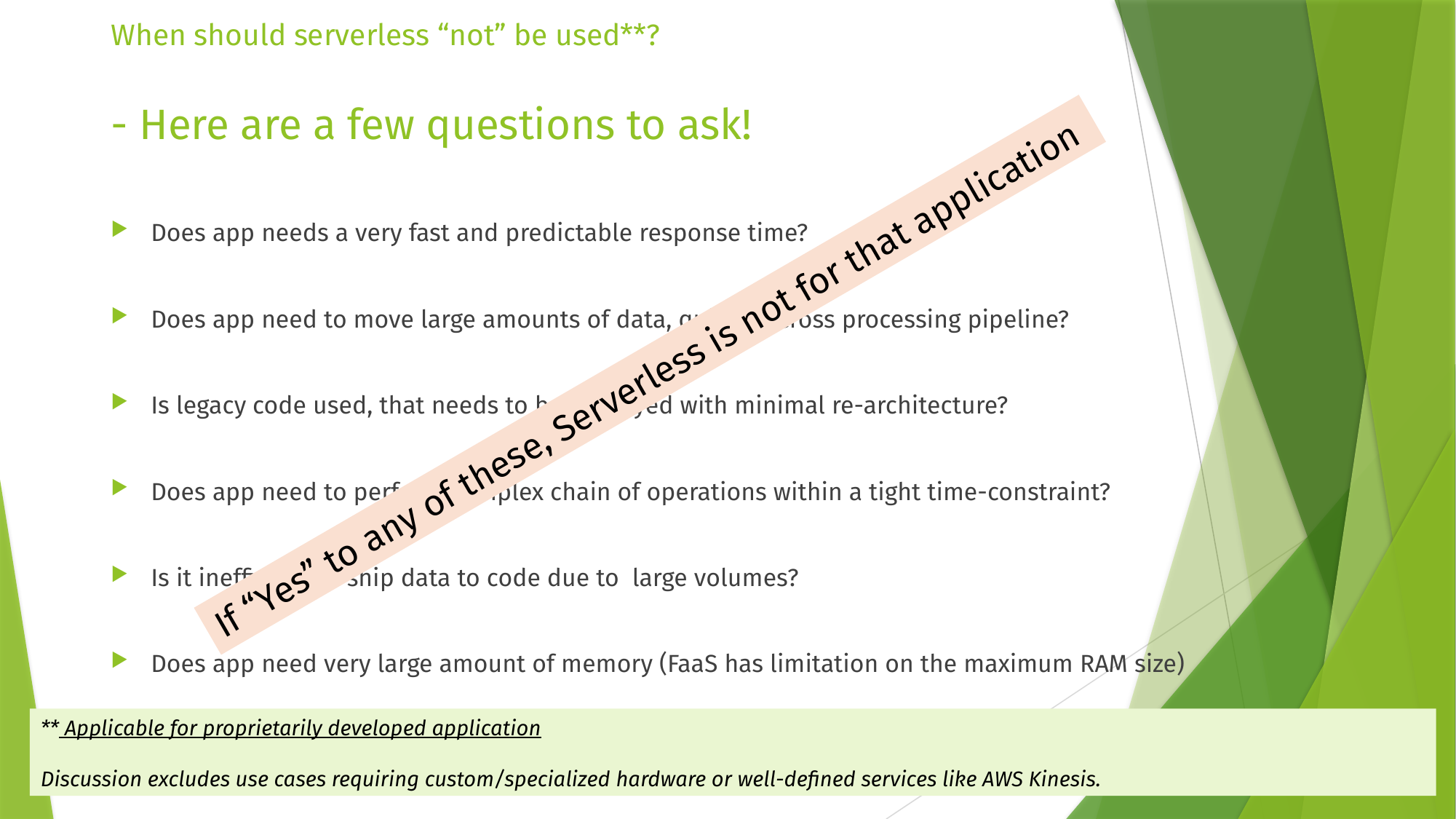

# When should serverless “not” be used**?
- Here are a few questions to ask!

Does app needs a very fast and predictable response time?

Does app need to move large amounts of data, quickly across processing pipeline?

Is legacy code used, that needs to be deployed with minimal re-architecture?

Does app need to perform complex chain of operations within a tight time-constraint?

Is it inefficient to ship data to code due to  large volumes?

Does app need very large amount of memory (FaaS has limitation on the maximum RAM size)
If “Yes” to any of these, Serverless is not for that application
** Applicable for proprietarily developed application

Discussion excludes use cases requiring custom/specialized hardware or well-defined services like AWS Kinesis.